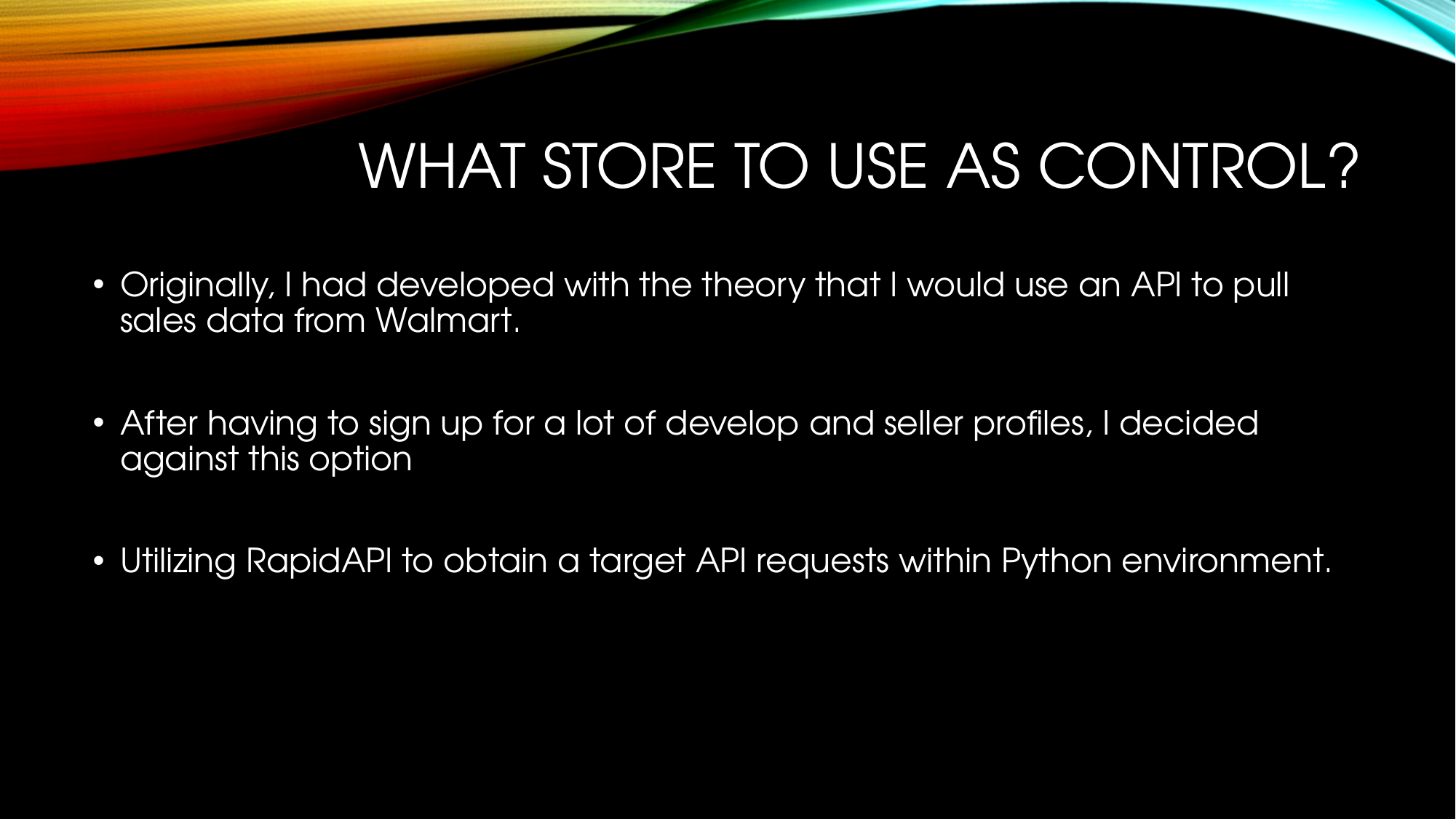

# What Store to Use as Control?
Originally, I had developed with the theory that I would use an API to pull sales data from Walmart.

After having to sign up for a lot of develop and seller profiles, I decided against this option

Utilizing RapidAPI to obtain a target API requests within Python environment.